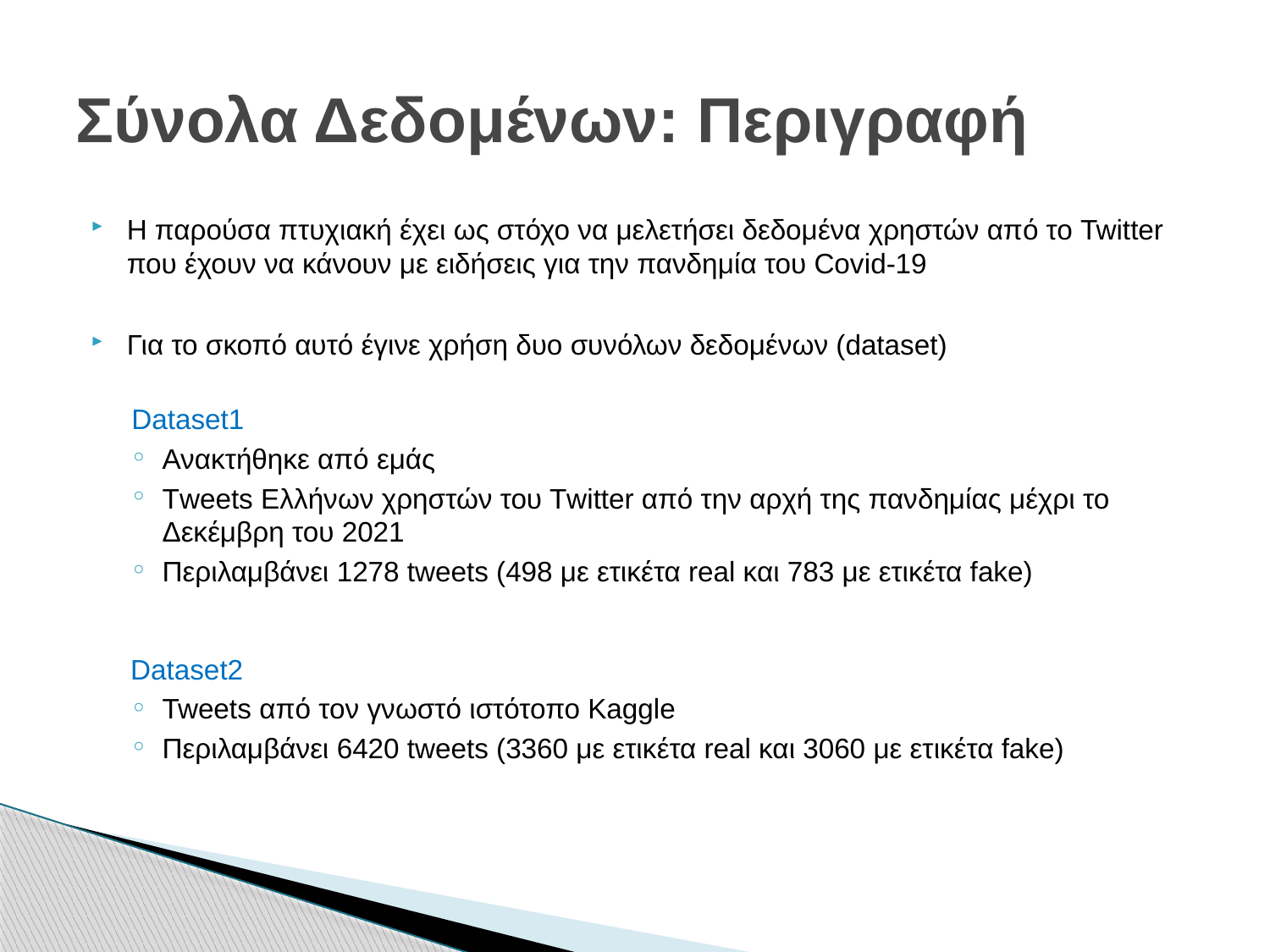

Σύνολα Δεδομένων: Περιγραφή
Η παρούσα πτυχιακή έχει ως στόχο να μελετήσει δεδομένα χρηστών από το Twitter  που έχουν να κάνουν με ειδήσεις για την πανδημία του Covid-19

Για το σκοπό αυτό έγινε χρήση δυο συνόλων δεδομένων (dataset)
Dataset1
Ανακτήθηκε από εμάς
Tweets Ελλήνων χρηστών του Τwitter από την αρχή της πανδημίας μέχρι το Δεκέμβρη του 2021
Περιλαμβάνει 1278 tweets (498 με ετικέτα real και 783 με ετικέτα fake)

Dataset2
Tweets από τον γνωστό ιστότοπο Kaggle
Περιλαμβάνει 6420 tweets (3360 με ετικέτα real και 3060 με ετικέτα fake)